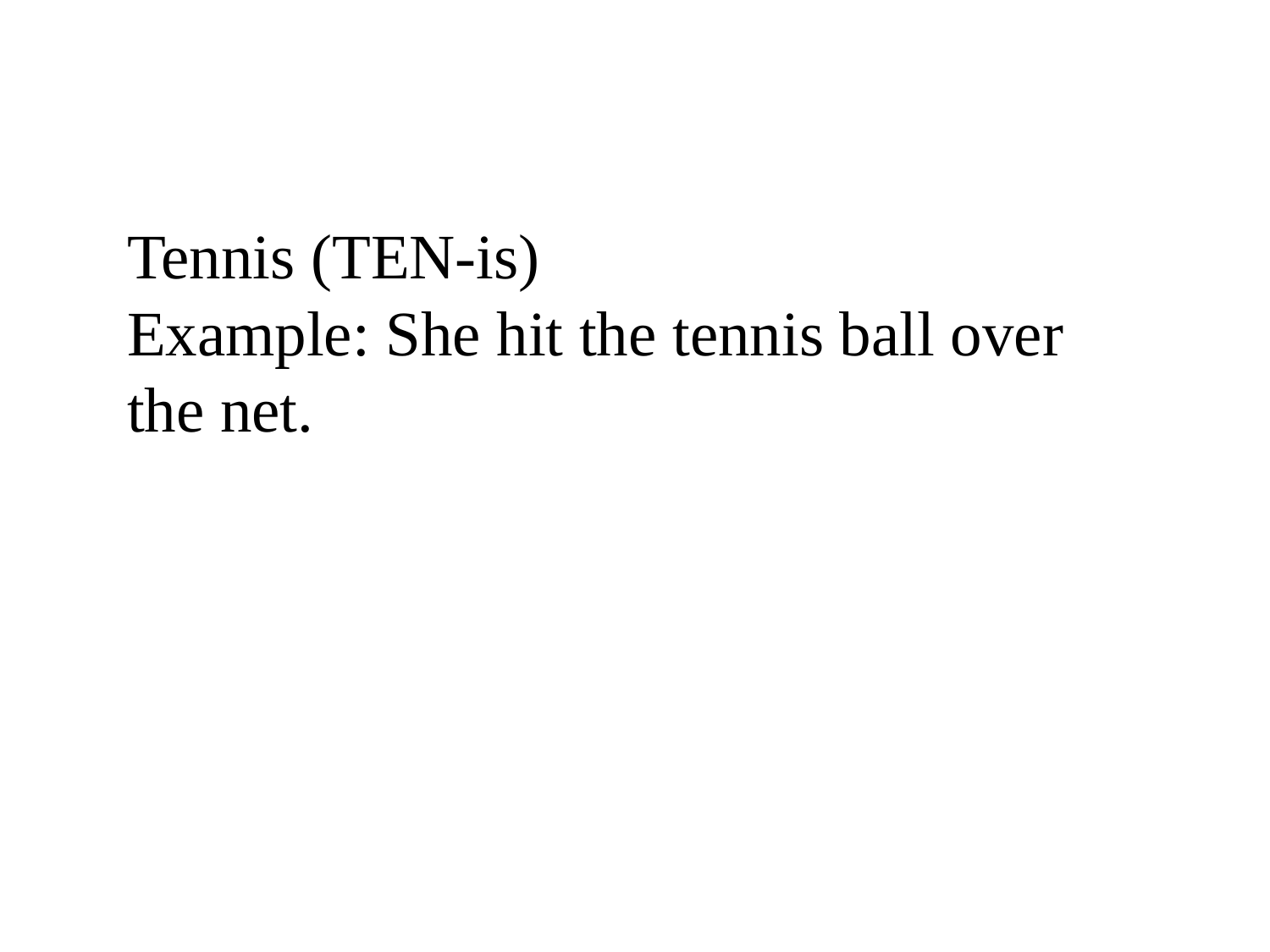

Tennis (TEN-is)
Example: She hit the tennis ball over the net.